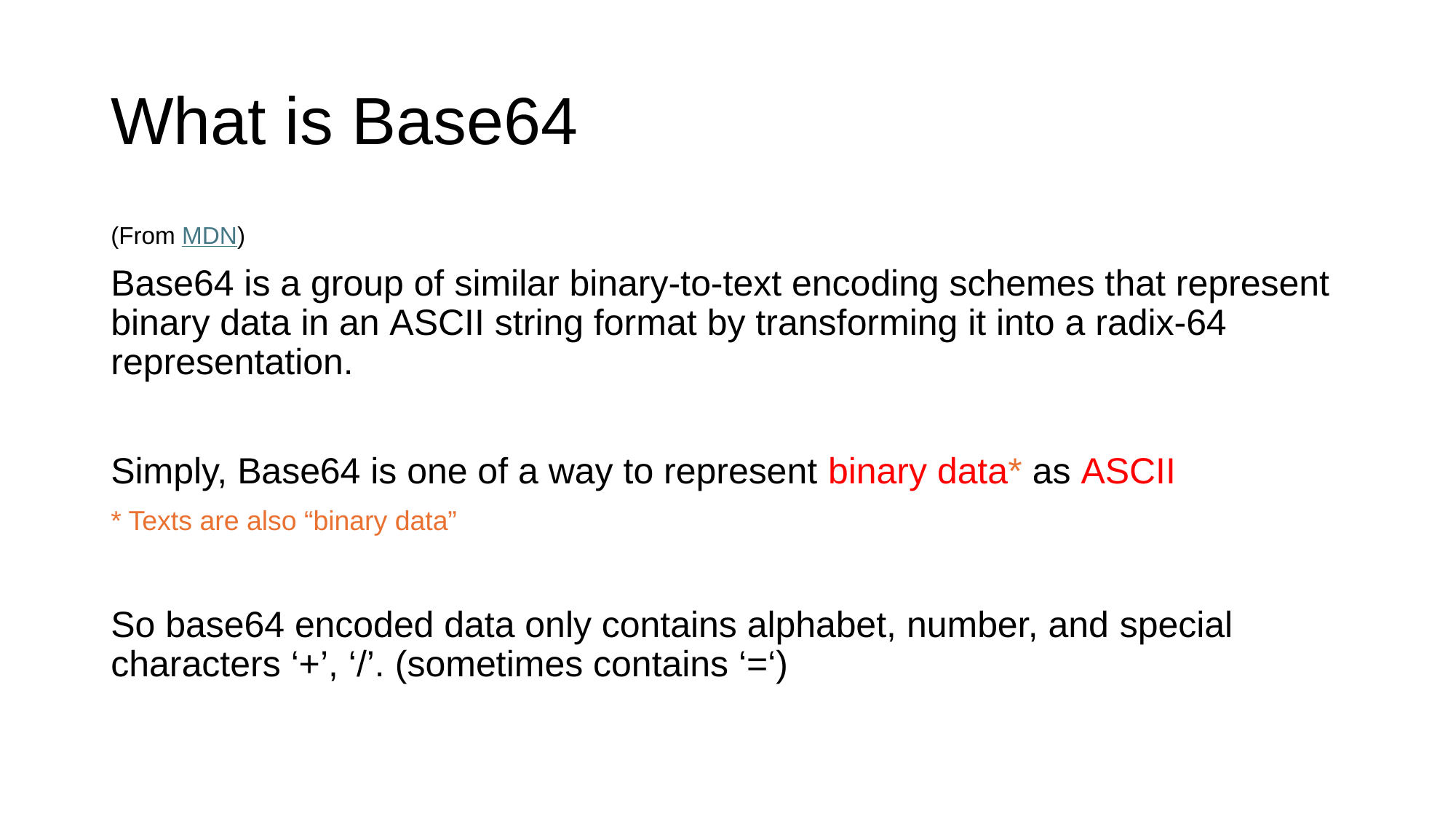

# What is Base64
(From MDN)
Base64 is a group of similar binary-to-text encoding schemes that represent binary data in an ASCII string format by transforming it into a radix-64 representation.

Simply, Base64 is one of a way to represent binary data* as ASCII
* Texts are also “binary data”

So base64 encoded data only contains alphabet, number, and special characters ‘+’, ‘/’. (sometimes contains ‘=‘)